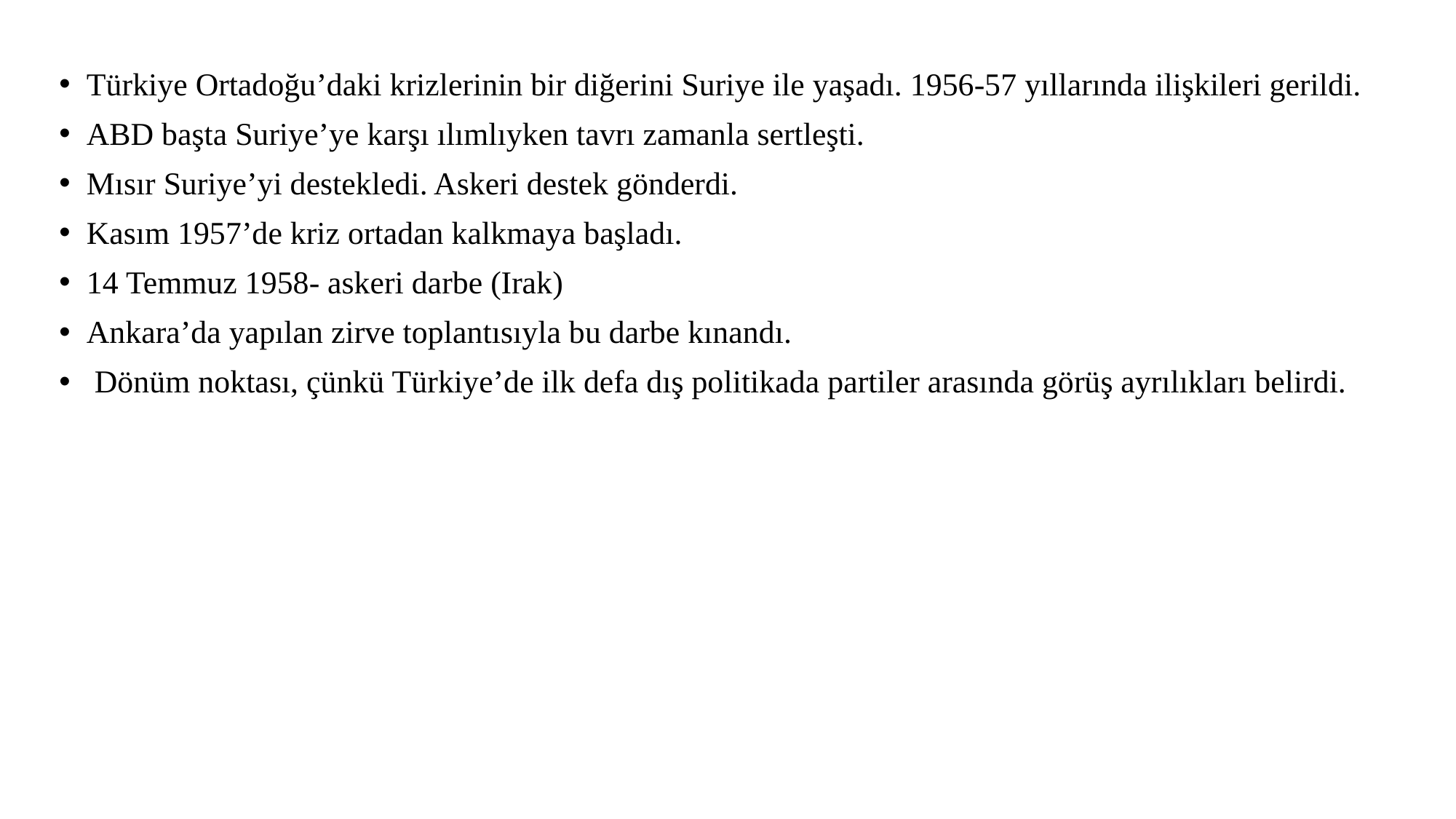

Türkiye Ortadoğu’daki krizlerinin bir diğerini Suriye ile yaşadı. 1956-57 yıllarında ilişkileri gerildi.
ABD başta Suriye’ye karşı ılımlıyken tavrı zamanla sertleşti.
Mısır Suriye’yi destekledi. Askeri destek gönderdi.
Kasım 1957’de kriz ortadan kalkmaya başladı.
14 Temmuz 1958- askeri darbe (Irak)
Ankara’da yapılan zirve toplantısıyla bu darbe kınandı.
 Dönüm noktası, çünkü Türkiye’de ilk defa dış politikada partiler arasında görüş ayrılıkları belirdi.
(Acun vd., 2016)